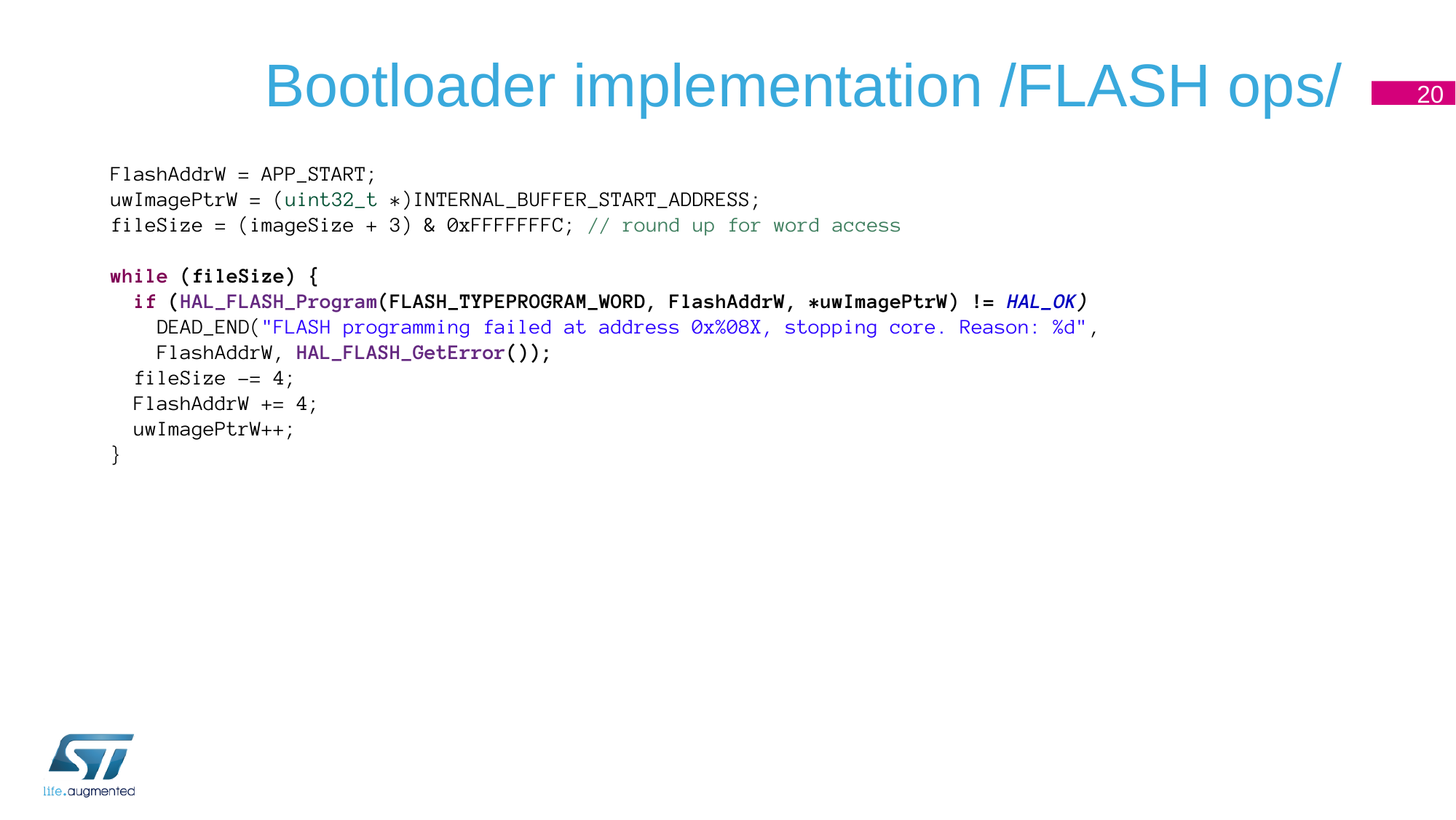

# Bootloader implementation /FLASH ops/
20
  FlashAddrW = APP_START;
  uwImagePtrW = (uint32_t *)INTERNAL_BUFFER_START_ADDRESS;
  fileSize = (imageSize + 3) & 0xFFFFFFFC; // round up for word access

  while (fileSize) {
    if (HAL_FLASH_Program(FLASH_TYPEPROGRAM_WORD, FlashAddrW, *uwImagePtrW) != HAL_OK)
      DEAD_END("FLASH programming failed at address 0x%08X, stopping core. Reason: %d",
      FlashAddrW, HAL_FLASH_GetError());
    fileSize -= 4;
    FlashAddrW += 4;
    uwImagePtrW++;
  }